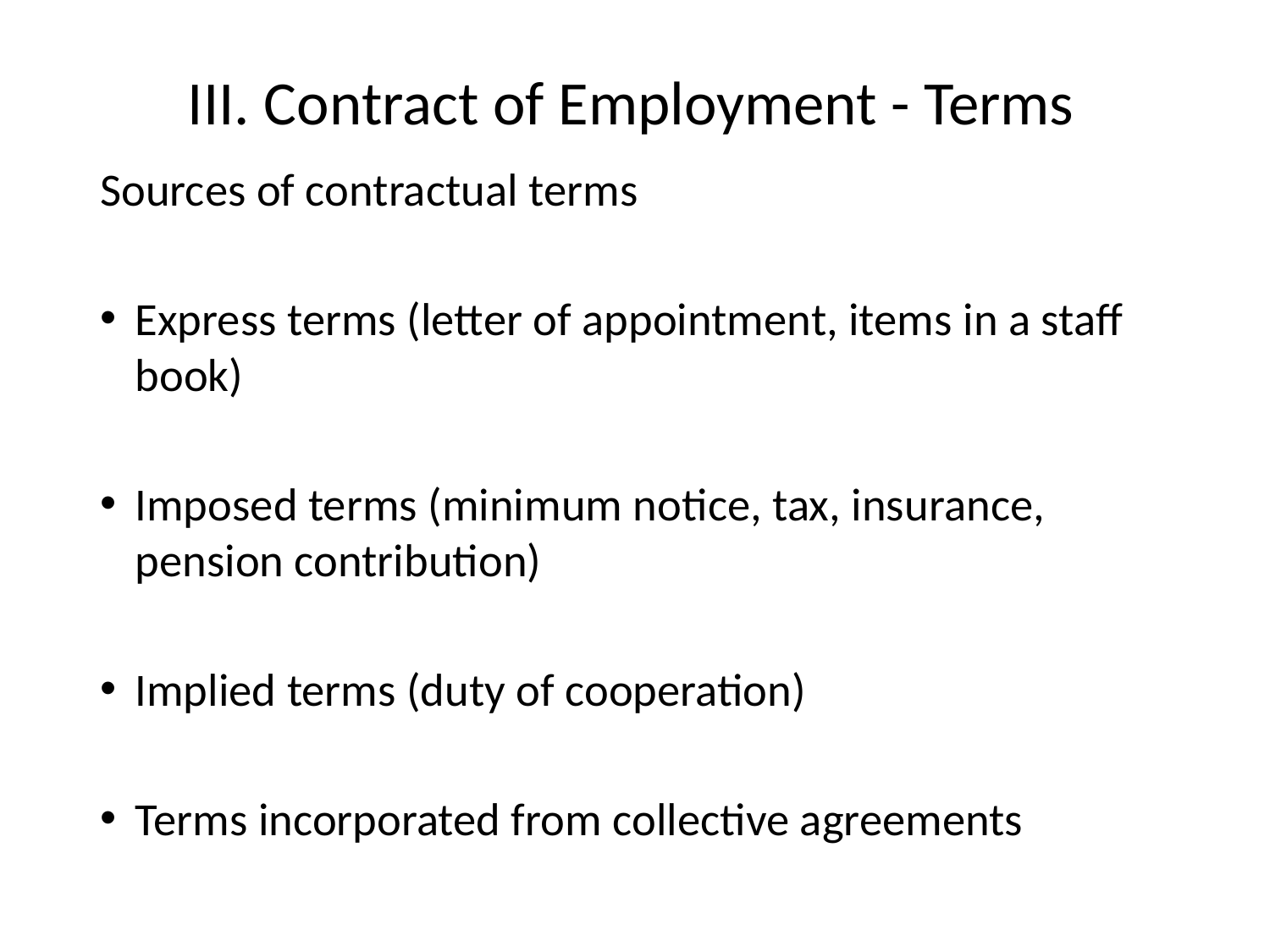

# III. Contract of Employment - Terms
Sources of contractual terms

Express terms (letter of appointment, items in a staff book)

Imposed terms (minimum notice, tax, insurance, pension contribution)

Implied terms (duty of cooperation)

Terms incorporated from collective agreements